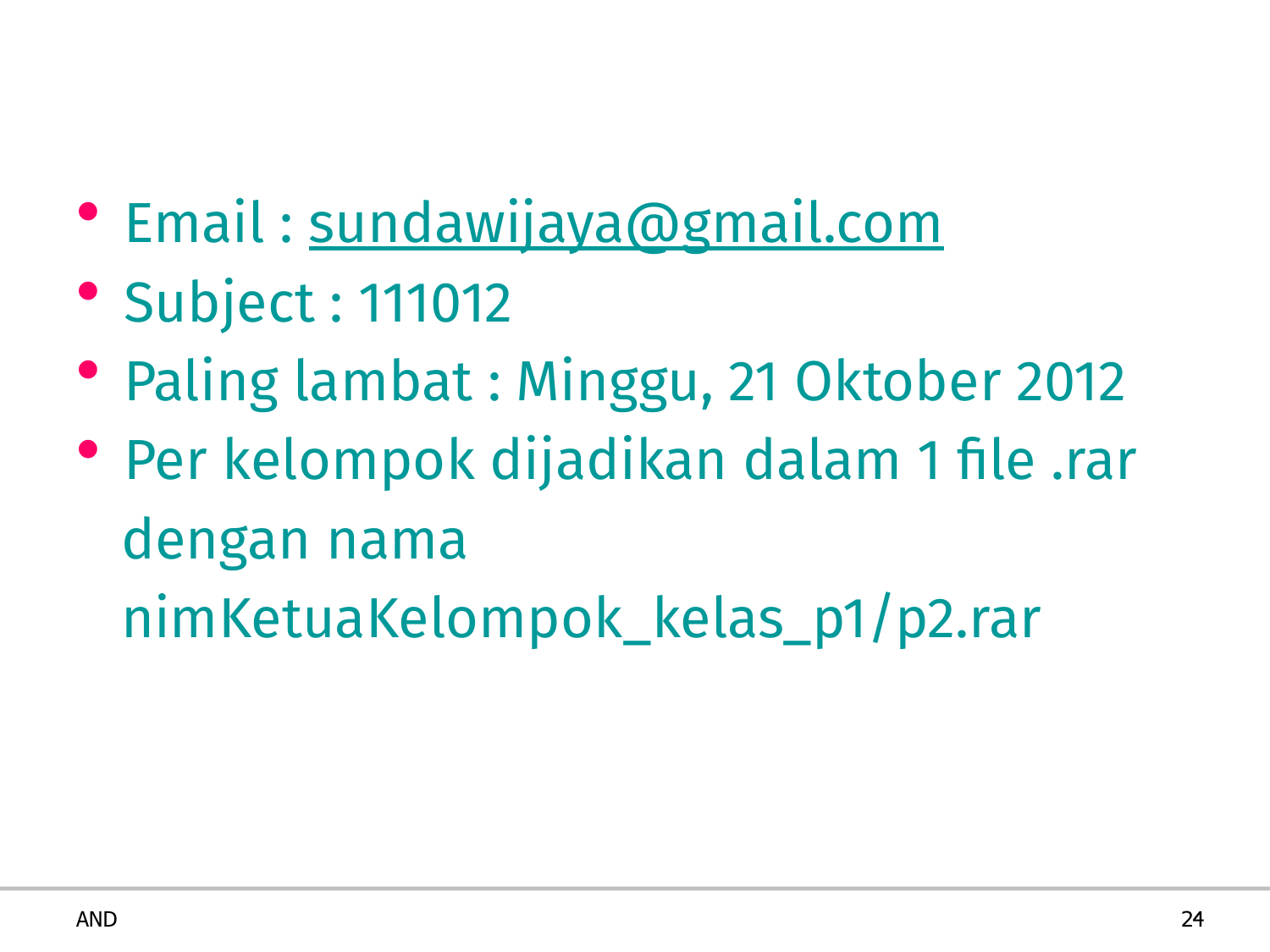

#
Email : sundawijaya@gmail.com
Subject : 111012
Paling lambat : Minggu, 21 Oktober 2012
Per kelompok dijadikan dalam 1 file .rar
   dengan nama
   nimKetuaKelompok_kelas_p1/p2.rar
AND
24